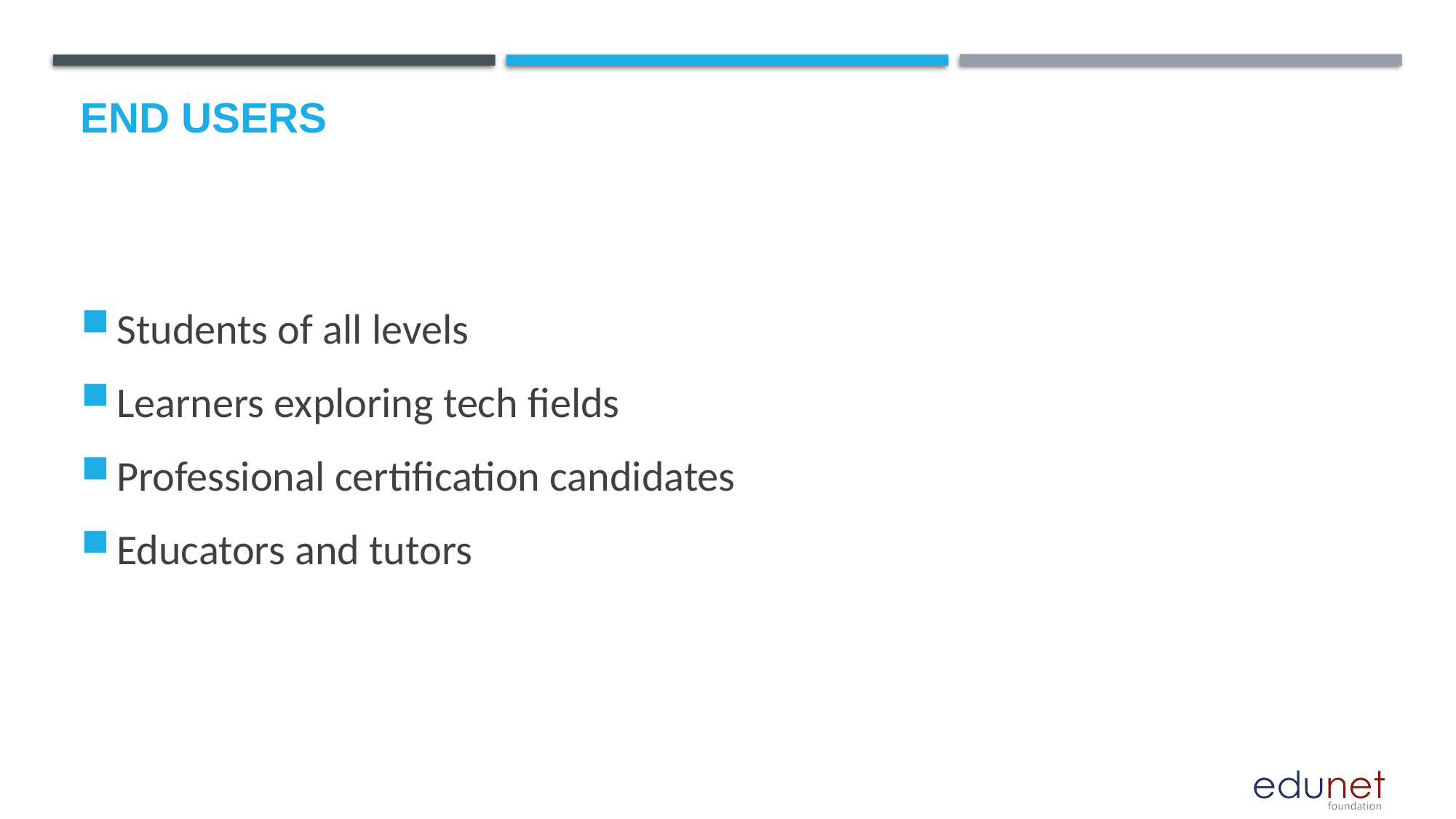

# End users
Students of all levels
Learners exploring tech fields
Professional certification candidates
Educators and tutors